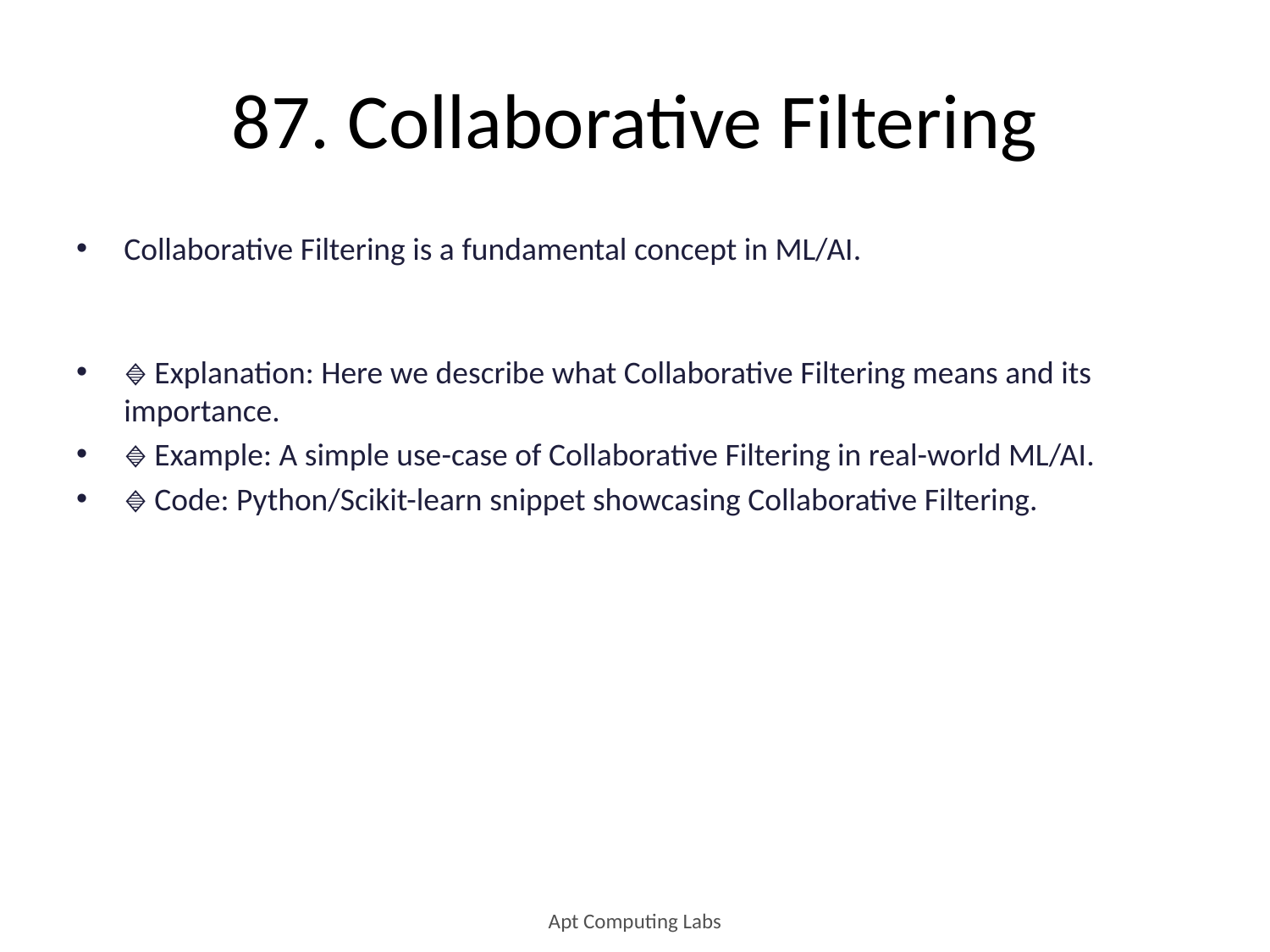

# 87. Collaborative Filtering
Collaborative Filtering is a fundamental concept in ML/AI.

🔹 Explanation: Here we describe what Collaborative Filtering means and its importance.
🔹 Example: A simple use-case of Collaborative Filtering in real-world ML/AI.
🔹 Code: Python/Scikit-learn snippet showcasing Collaborative Filtering.

Apt Computing Labs